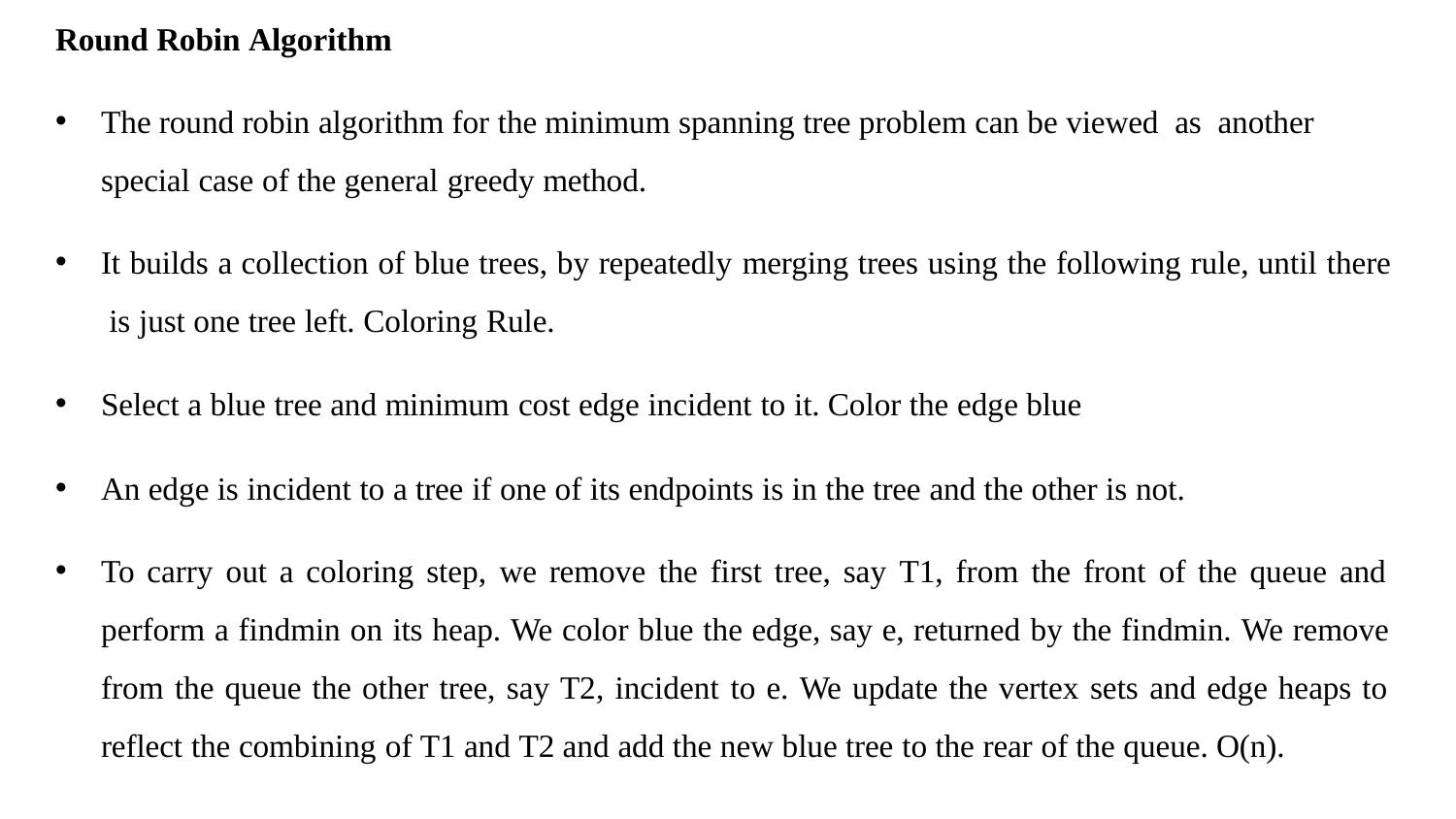

Round Robin Algorithm
The round robin algorithm for the minimum spanning tree problem can be viewed as another  special case of the general greedy method.
It builds a collection of blue trees, by repeatedly merging trees using the following rule, until there  is just one tree left. Coloring Rule.

Select a blue tree and minimum cost edge incident to it. Color the edge blue

An edge is incident to a tree if one of its endpoints is in the tree and the other is not.
To carry out a coloring step, we remove the first tree, say T1, from the front of the queue and  perform a findmin on its heap. We color blue the edge, say e, returned by the findmin. We remove  from the queue the other tree, say T2, incident to e. We update the vertex sets and edge heaps to  reflect the combining of T1 and T2 and add the new blue tree to the rear of the queue. O(n).